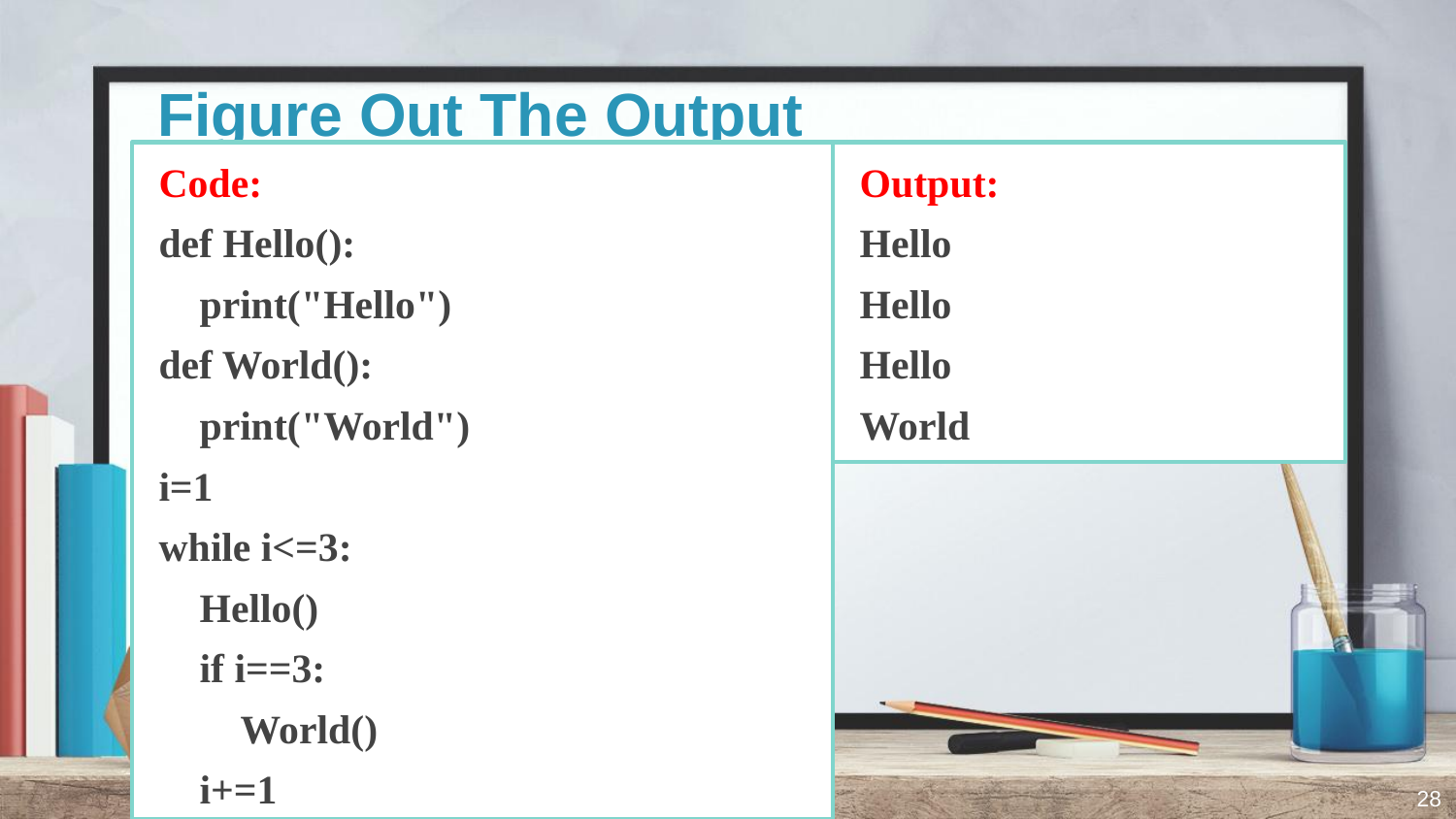

# Figure Out The Output
Output:
Hello
Hello
Hello
World

Code:
def Hello():
    print("Hello")
def World():
    print("World")
i=1
while i<=3:
    Hello()
    if i==3:
        World()
    i+=1
28